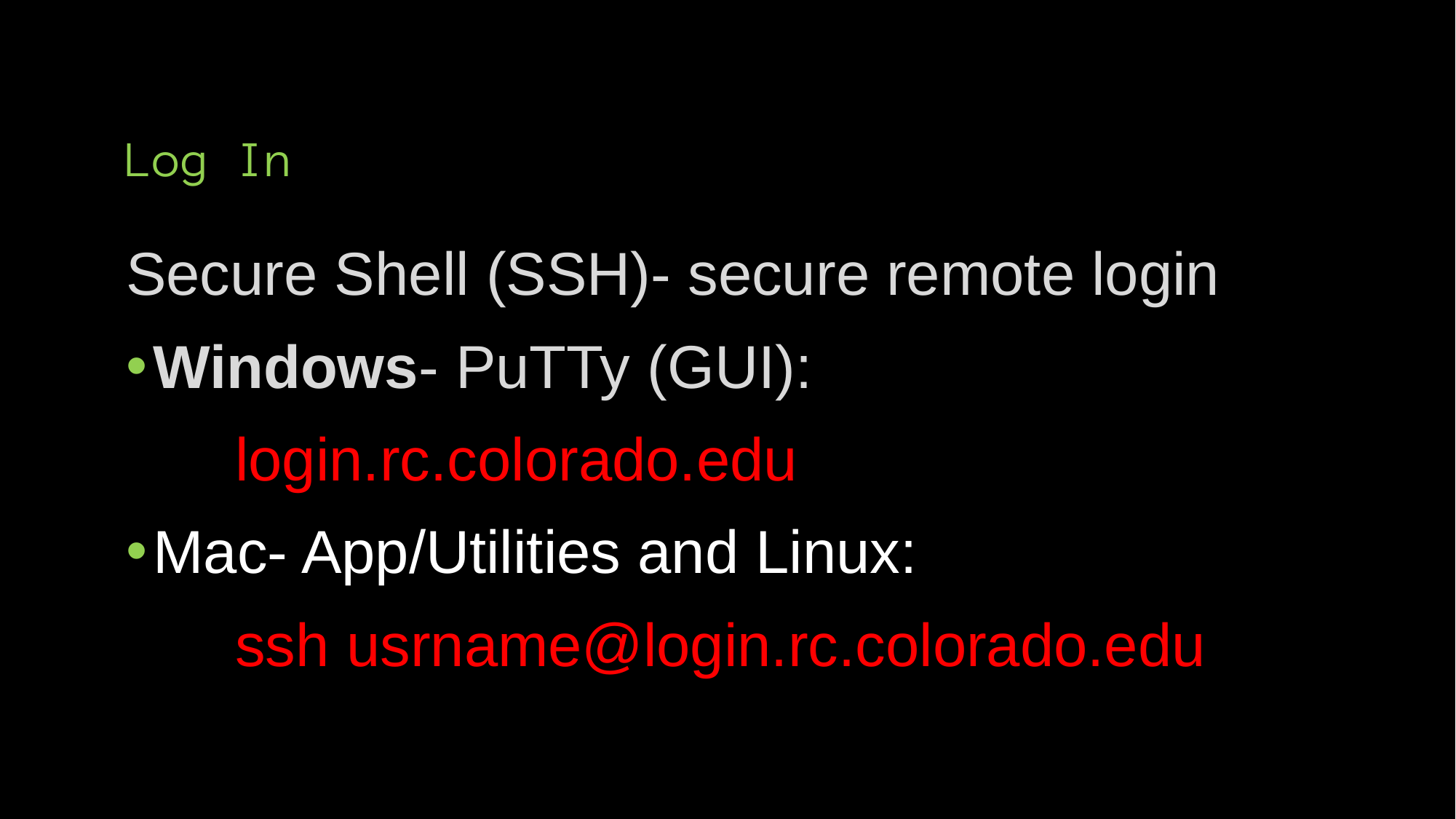

# Log In
Secure Shell (SSH)- secure remote login
Windows- PuTTy (GUI):
	login.rc.colorado.edu
Mac- App/Utilities and Linux:
	ssh usrname@login.rc.colorado.edu